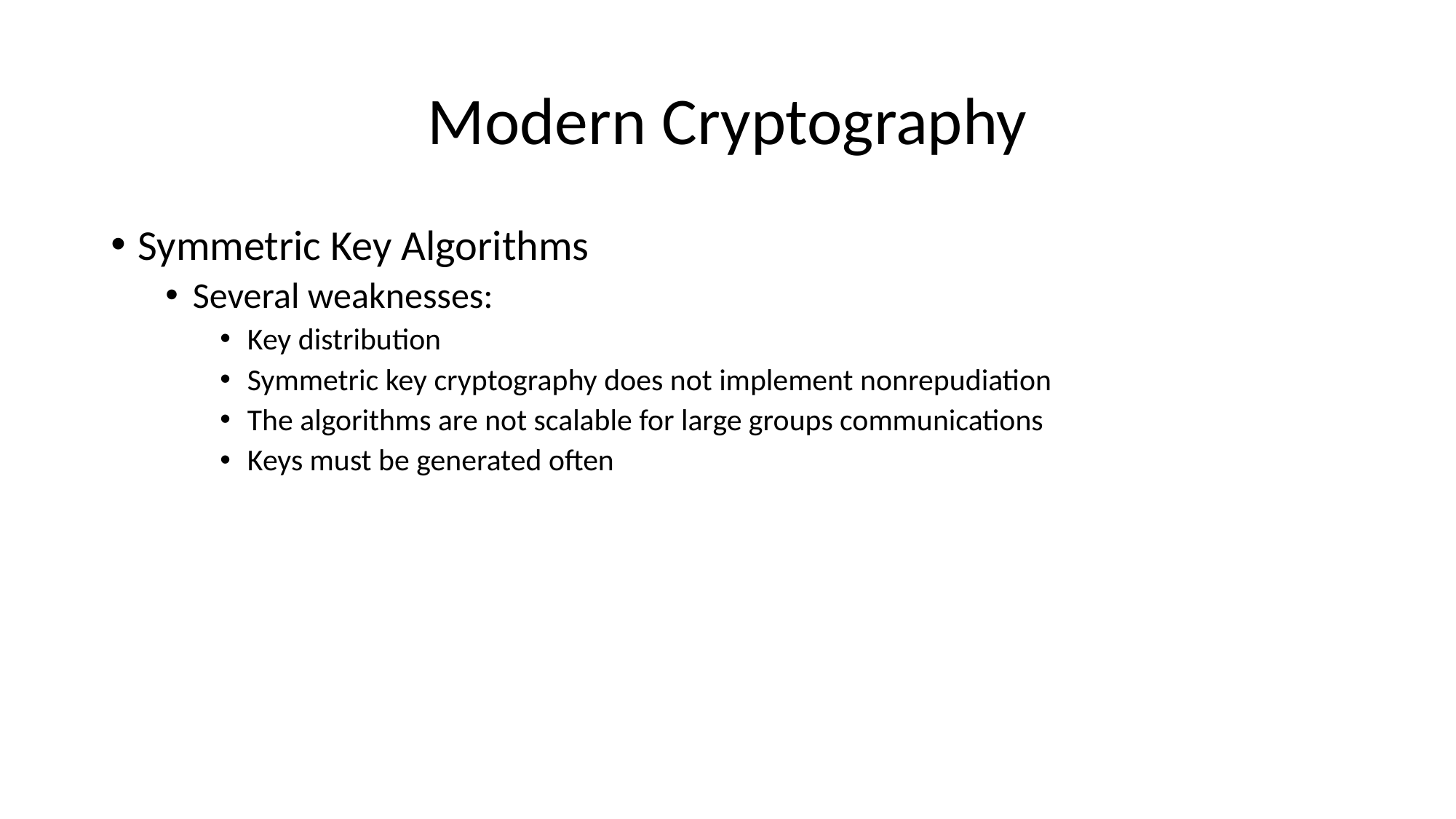

# Modern Cryptography
Symmetric Key Algorithms
Several weaknesses:
Key distribution
Symmetric key cryptography does not implement nonrepudiation
The algorithms are not scalable for large groups communications
Keys must be generated often